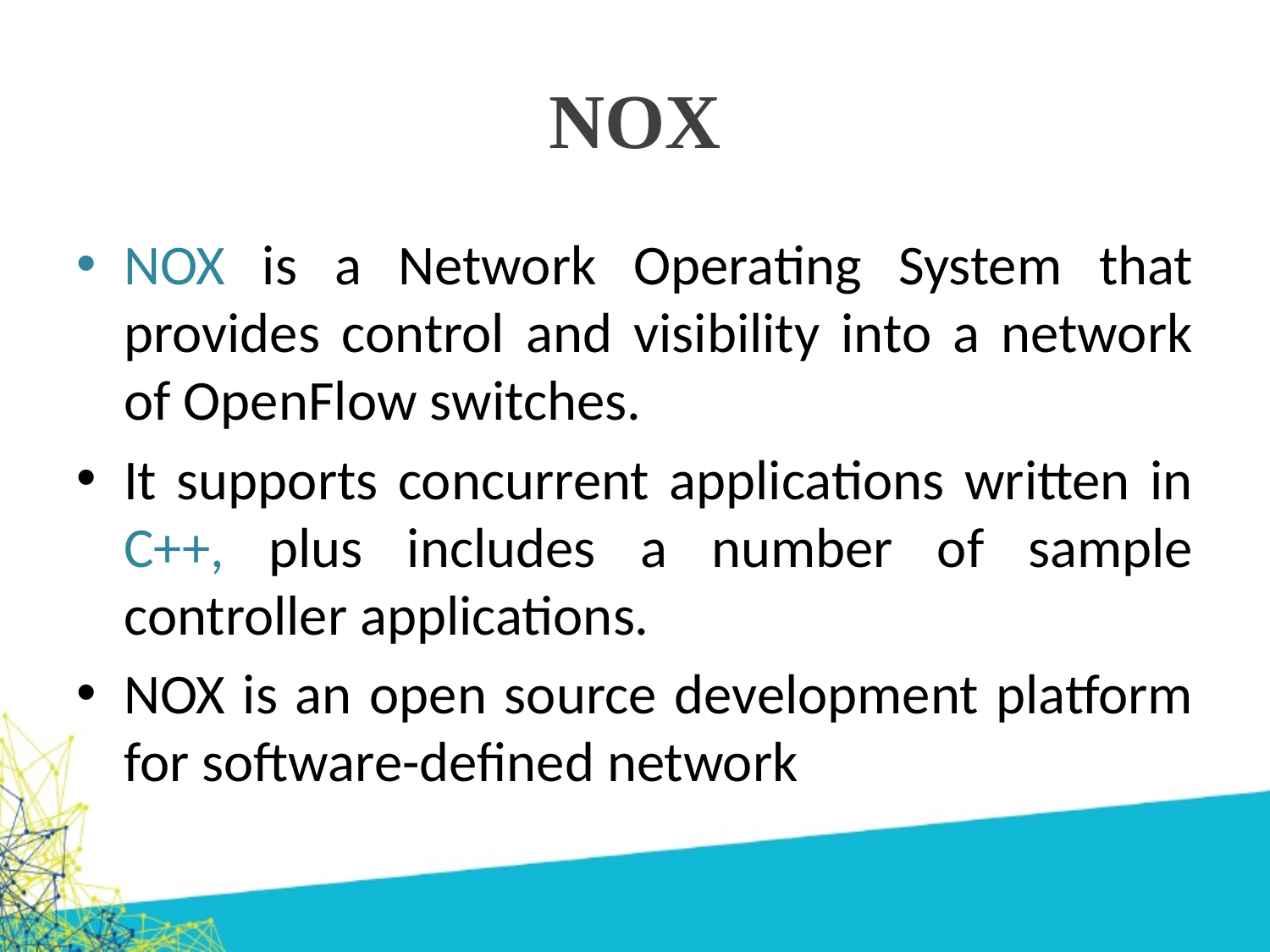

# NOX
NOX is a Network Operating System that provides control and visibility into a network of OpenFlow switches.
It supports concurrent applications written in C++, plus includes a number of sample controller applications.
NOX is an open source development platform for software-defined network